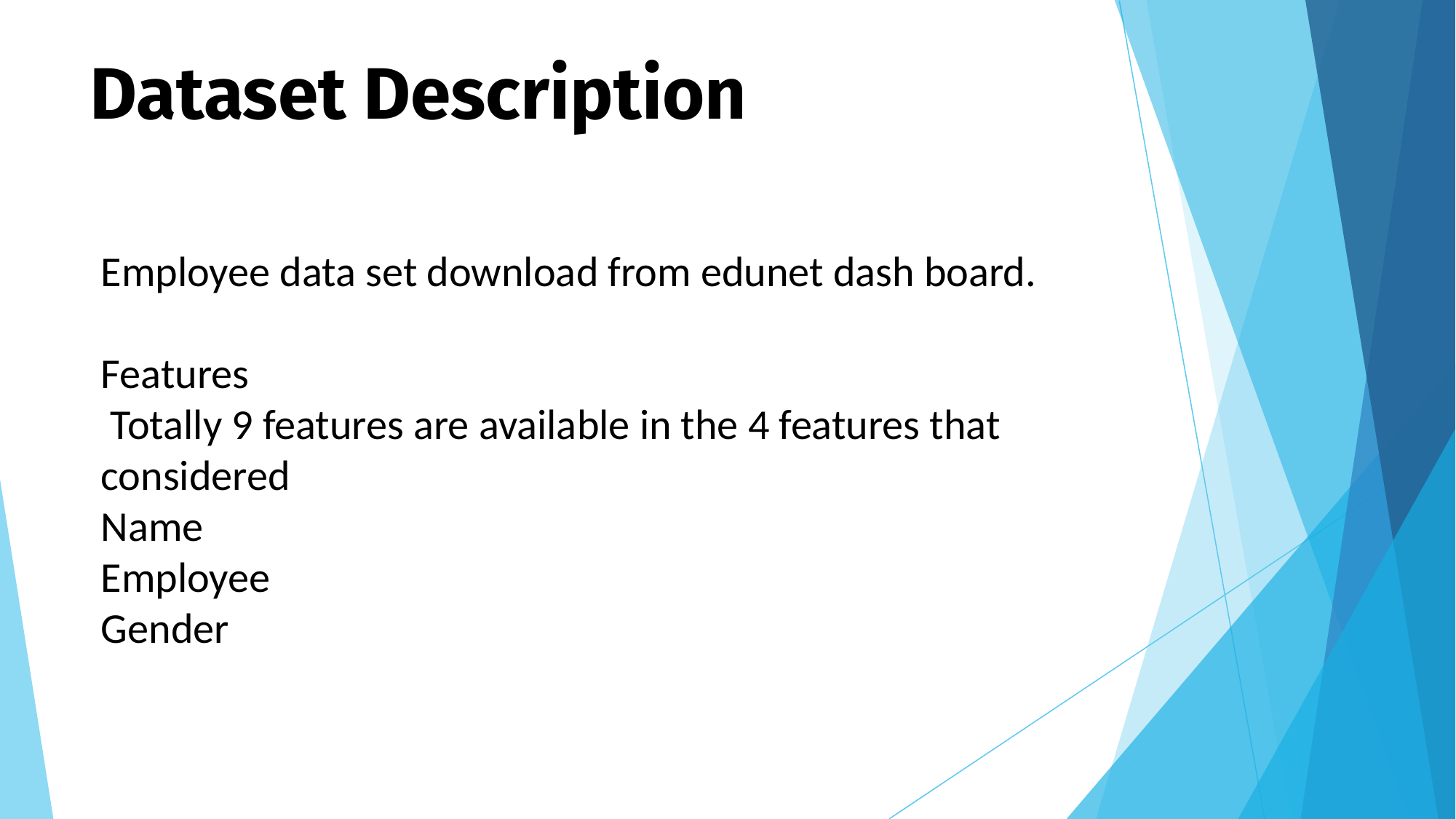

# Dataset Description
Employee data set download from edunet dash board.

Features
 Totally 9 features are available in the 4 features that considered
Name
Employee
Gender